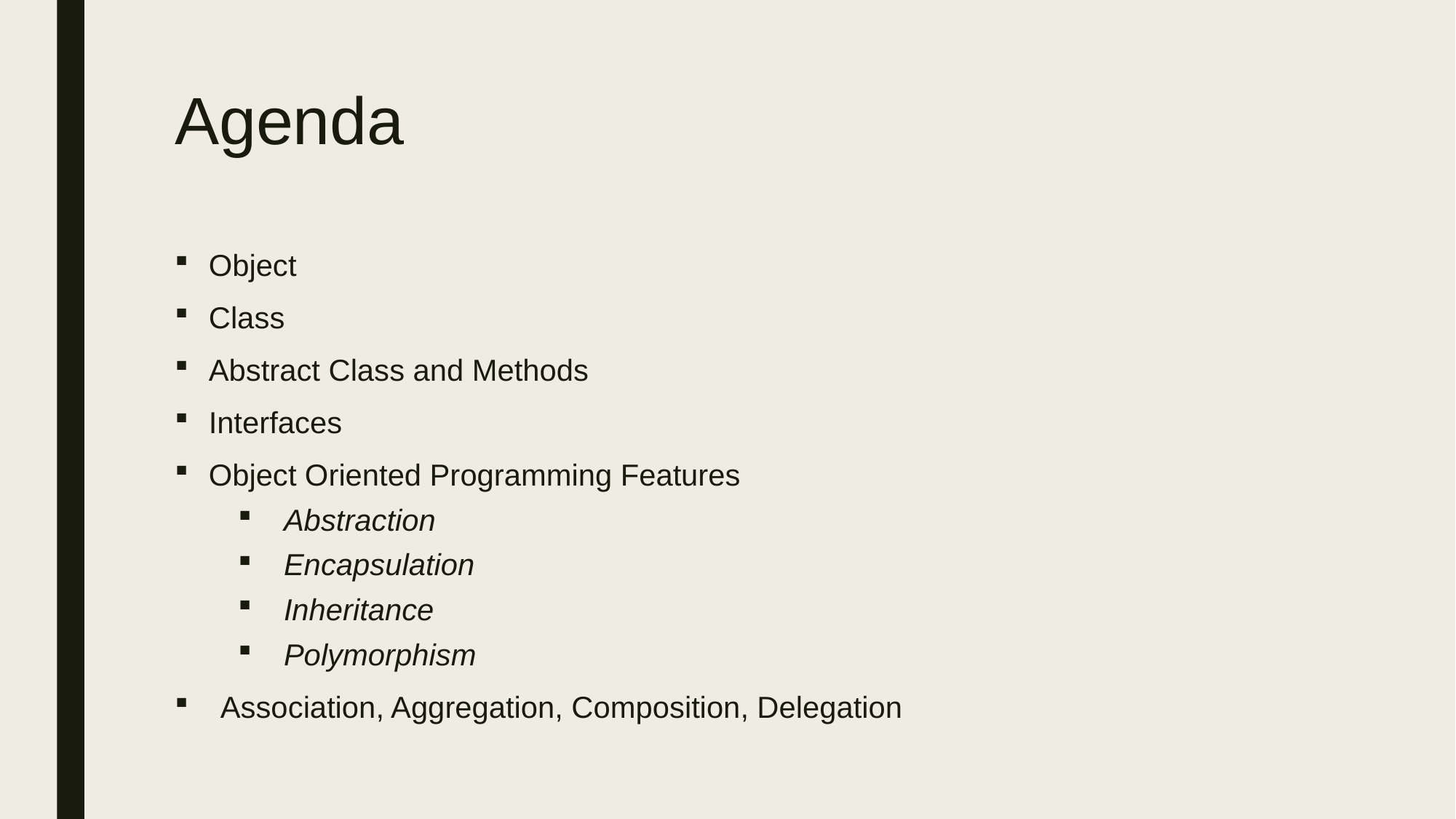

# Agenda
Object
Class
Abstract Class and Methods
Interfaces
Object Oriented Programming Features
Abstraction
Encapsulation
Inheritance
Polymorphism
Association, Aggregation, Composition, Delegation